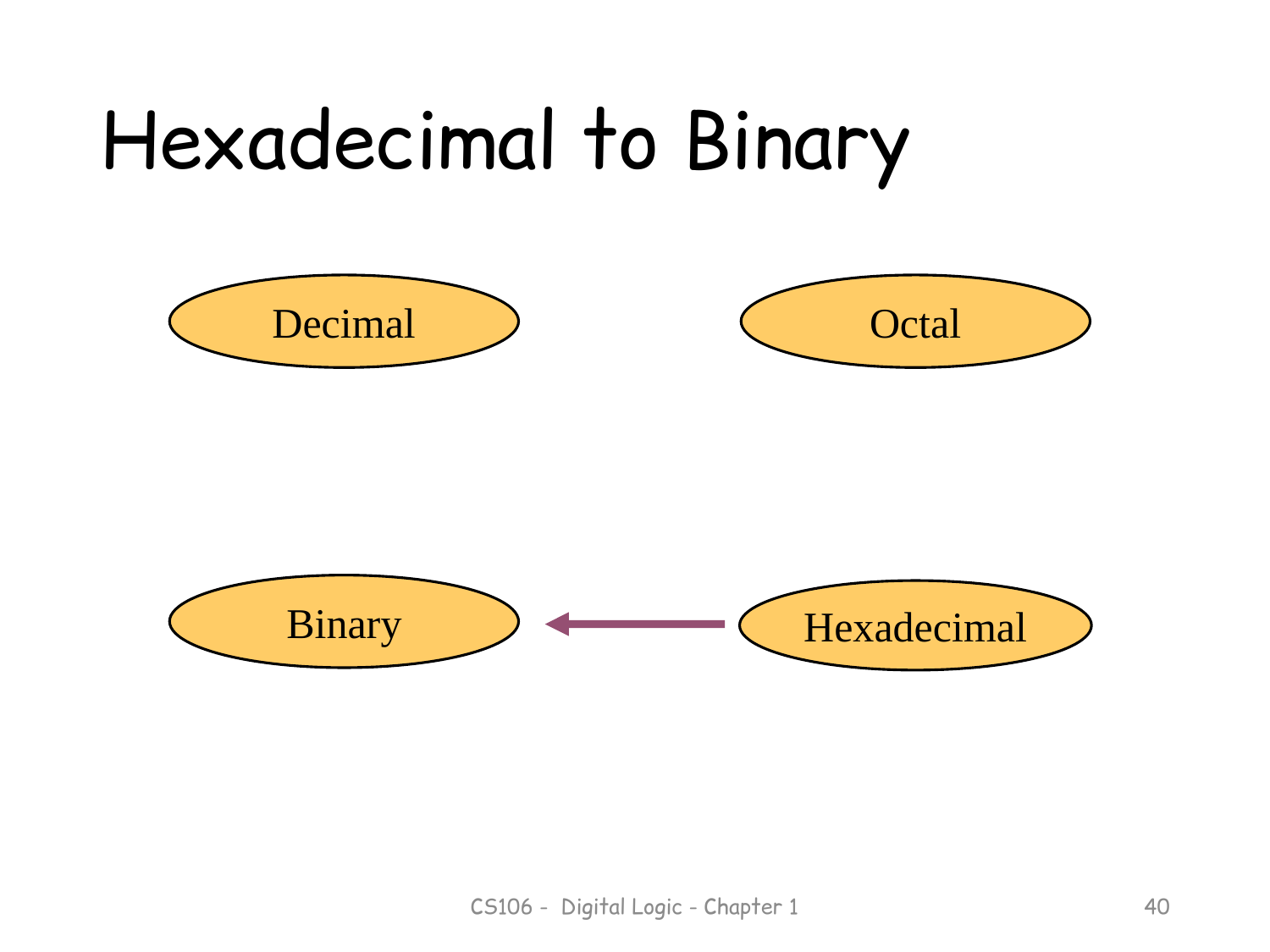

# Hexadecimal to Binary
Decimal
Octal
Binary
Hexadecimal

CS106 -  Digital Logic - Chapter 1
40